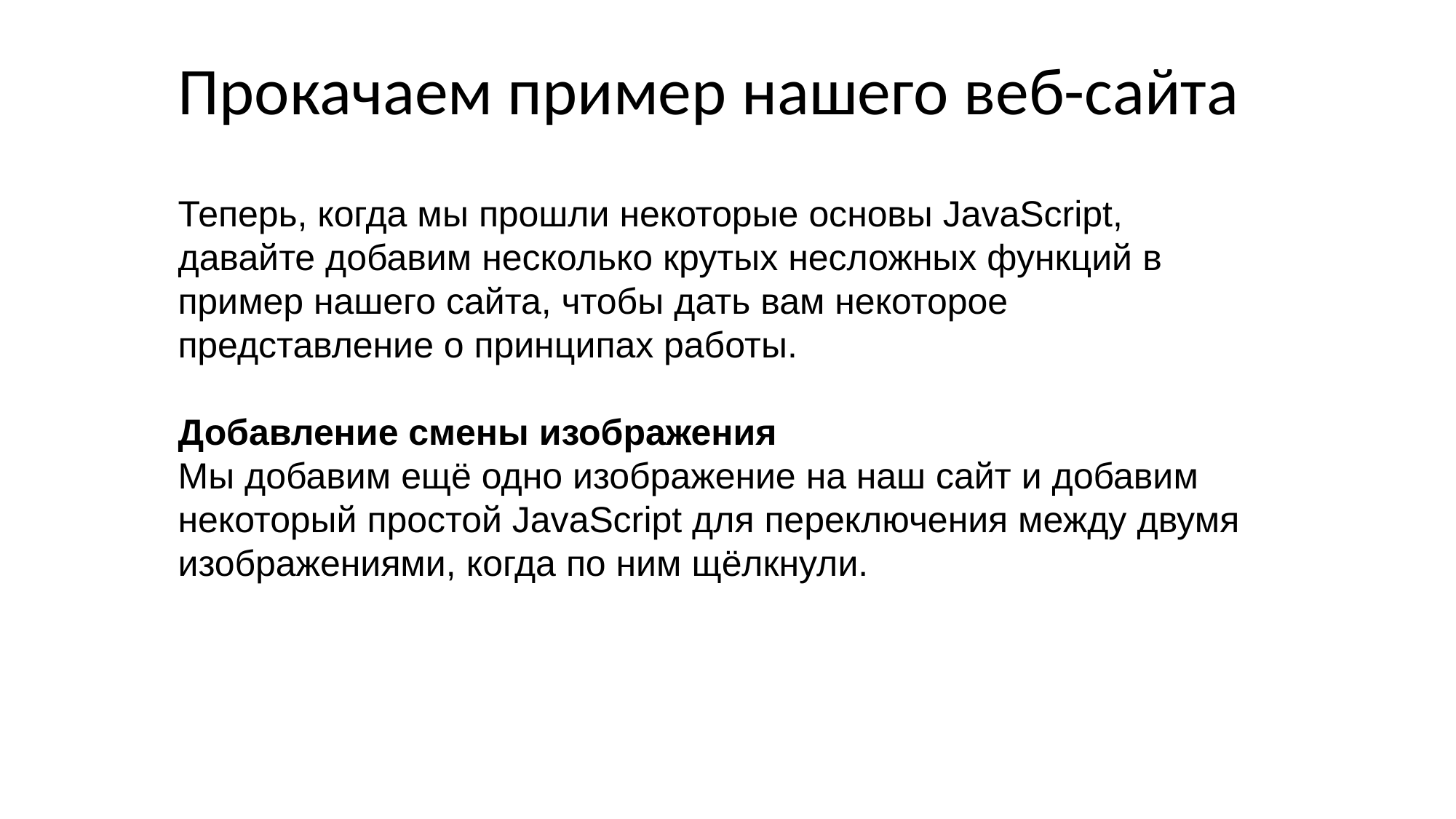

# Прокачаем пример нашего веб-сайта
Теперь, когда мы прошли некоторые основы JavaScript, давайте добавим несколько крутых несложных функций в пример нашего сайта, чтобы дать вам некоторое представление о принципах работы.

Добавление смены изображения
Мы добавим ещё одно изображение на наш сайт и добавим некоторый простой JavaScript для переключения между двумя изображениями, когда по ним щёлкнули.